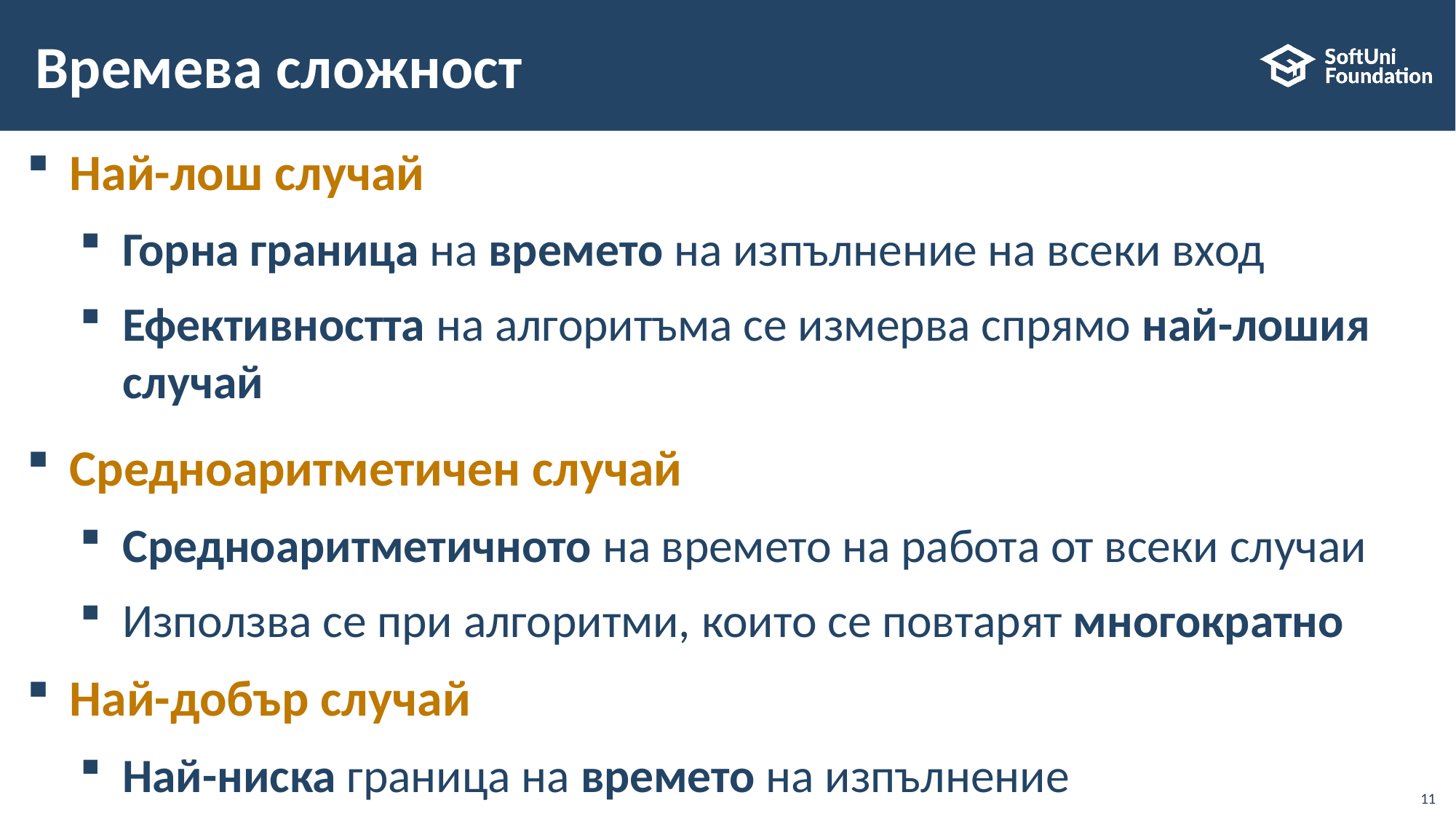

# Времева сложност
Най-лош случай
Горна граница на времето на изпълнение на всеки вход
Ефективността на алгоритъма се измерва спрямо най-лошия случай
Средноаритметичен случай
Средноаритметичното на времето на работа от всеки случаи
Използва се при алгоритми, които се повтарят многократно
Най-добър случай
Най-ниска граница на времето на изпълнение
11